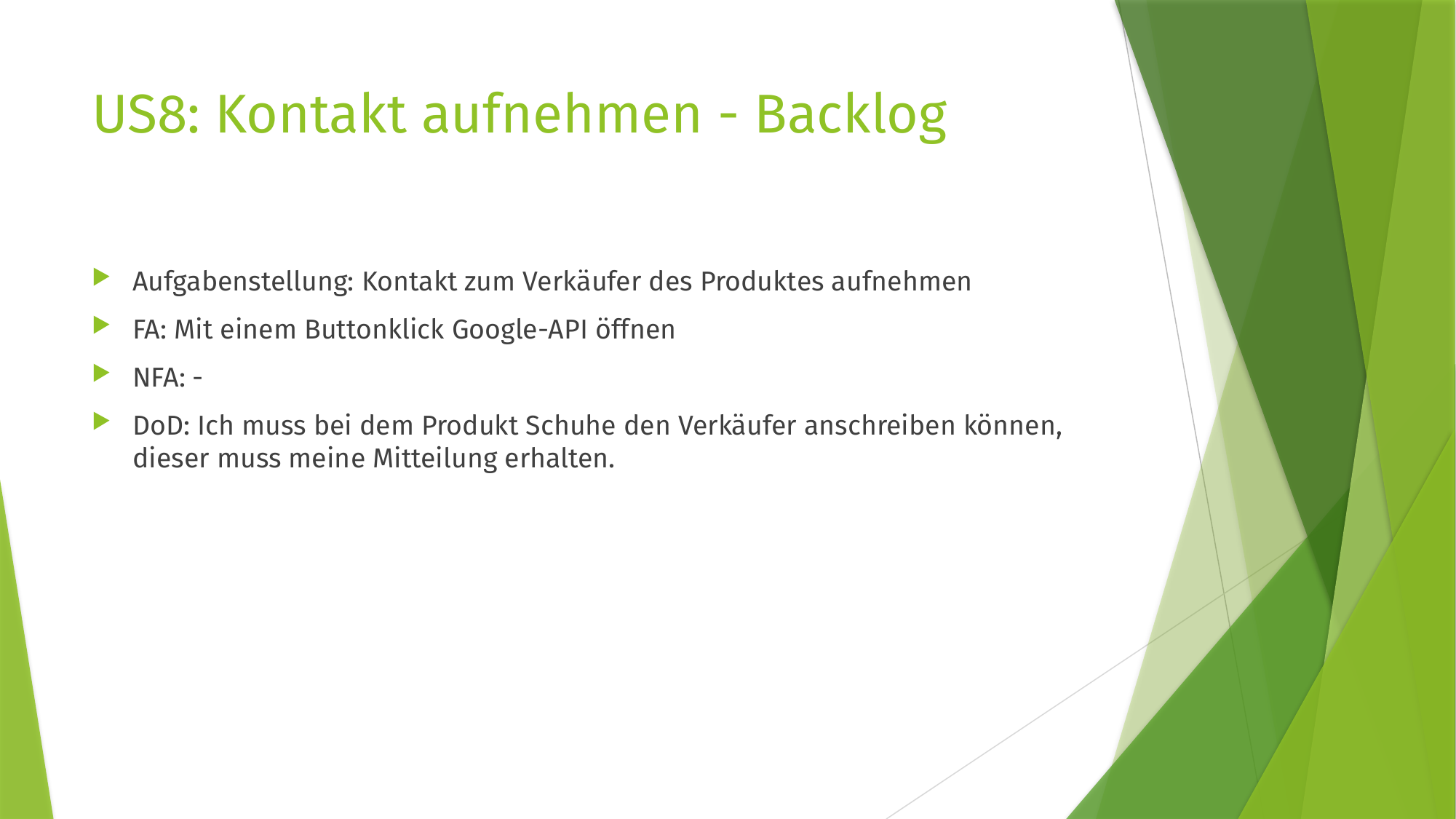

# US8: Kontakt aufnehmen - Backlog
Aufgabenstellung: Kontakt zum Verkäufer des Produktes aufnehmen
FA: Mit einem Buttonklick Google-API öffnen
NFA: -
DoD: Ich muss bei dem Produkt Schuhe den Verkäufer anschreiben können, dieser muss meine Mitteilung erhalten.